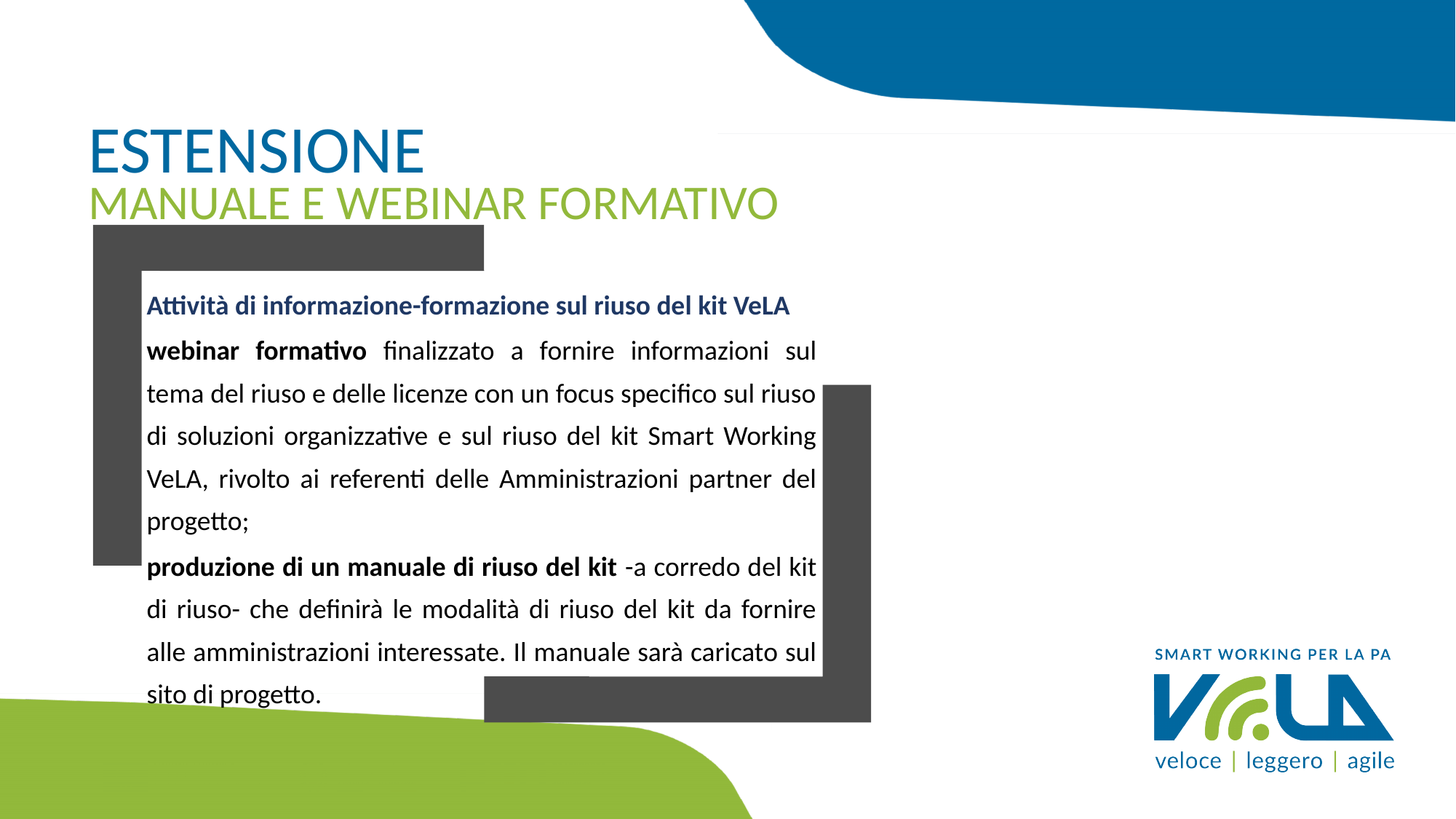

MANUALE E WEBINAR FORMATIVO
ESTENSIONE

Attività di informazione-formazione sul riuso del kit VeLA
webinar formativo finalizzato a fornire informazioni sul tema del riuso e delle licenze con un focus specifico sul riuso di soluzioni organizzative e sul riuso del kit Smart Working VeLA, rivolto ai referenti delle Amministrazioni partner del progetto;
produzione di un manuale di riuso del kit -a corredo del kit di riuso- che definirà le modalità di riuso del kit da fornire alle amministrazioni interessate. Il manuale sarà caricato sul sito di progetto.